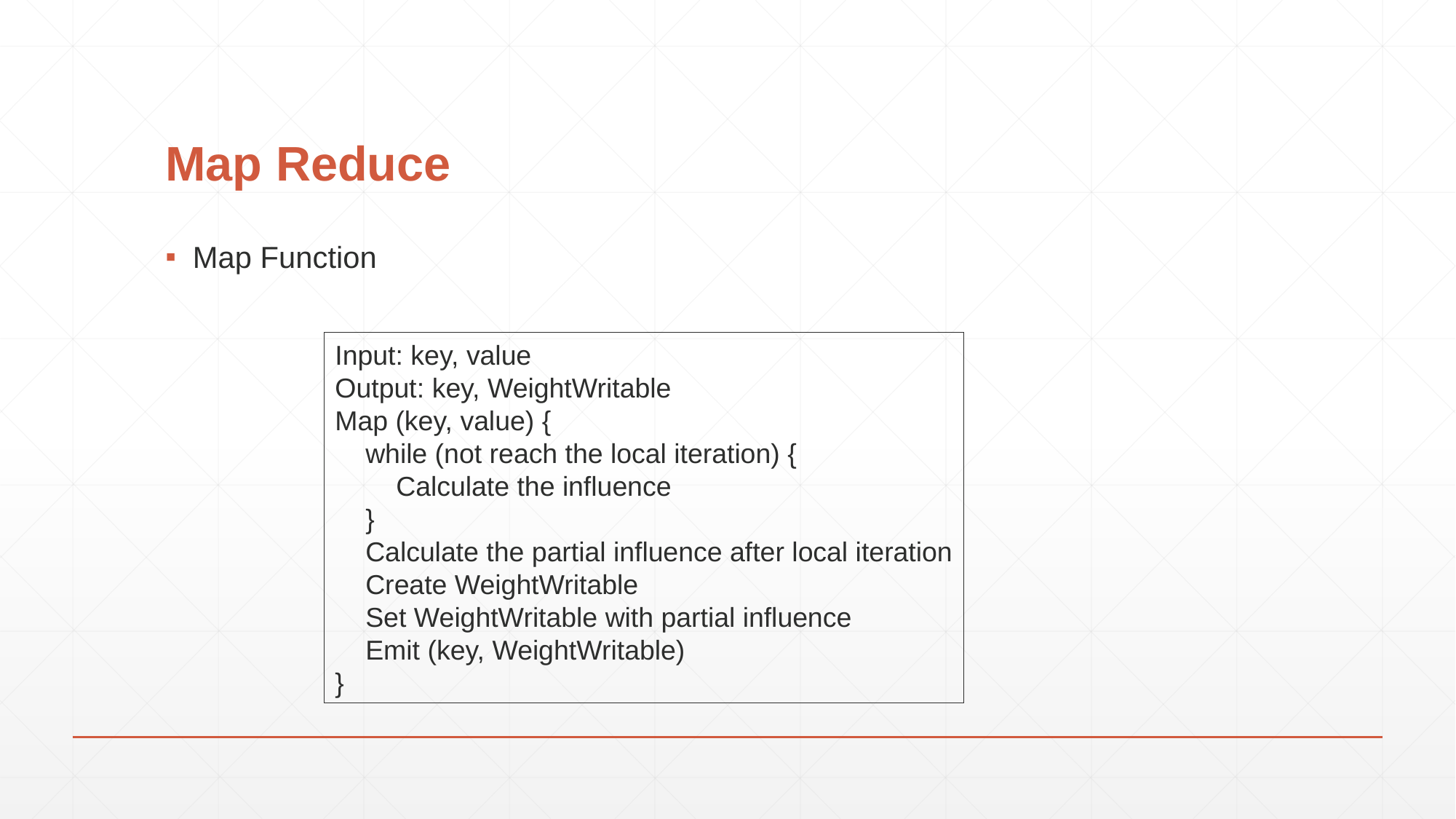

# Map Reduce
Map Function

Input: key, value
Output: key, WeightWritable
Map (key, value) {
    while (not reach the local iteration) {
        Calculate the influence
    }
    Calculate the partial influence after local iteration
    Create WeightWritable
    Set WeightWritable with partial influence
    Emit (key, WeightWritable)
}